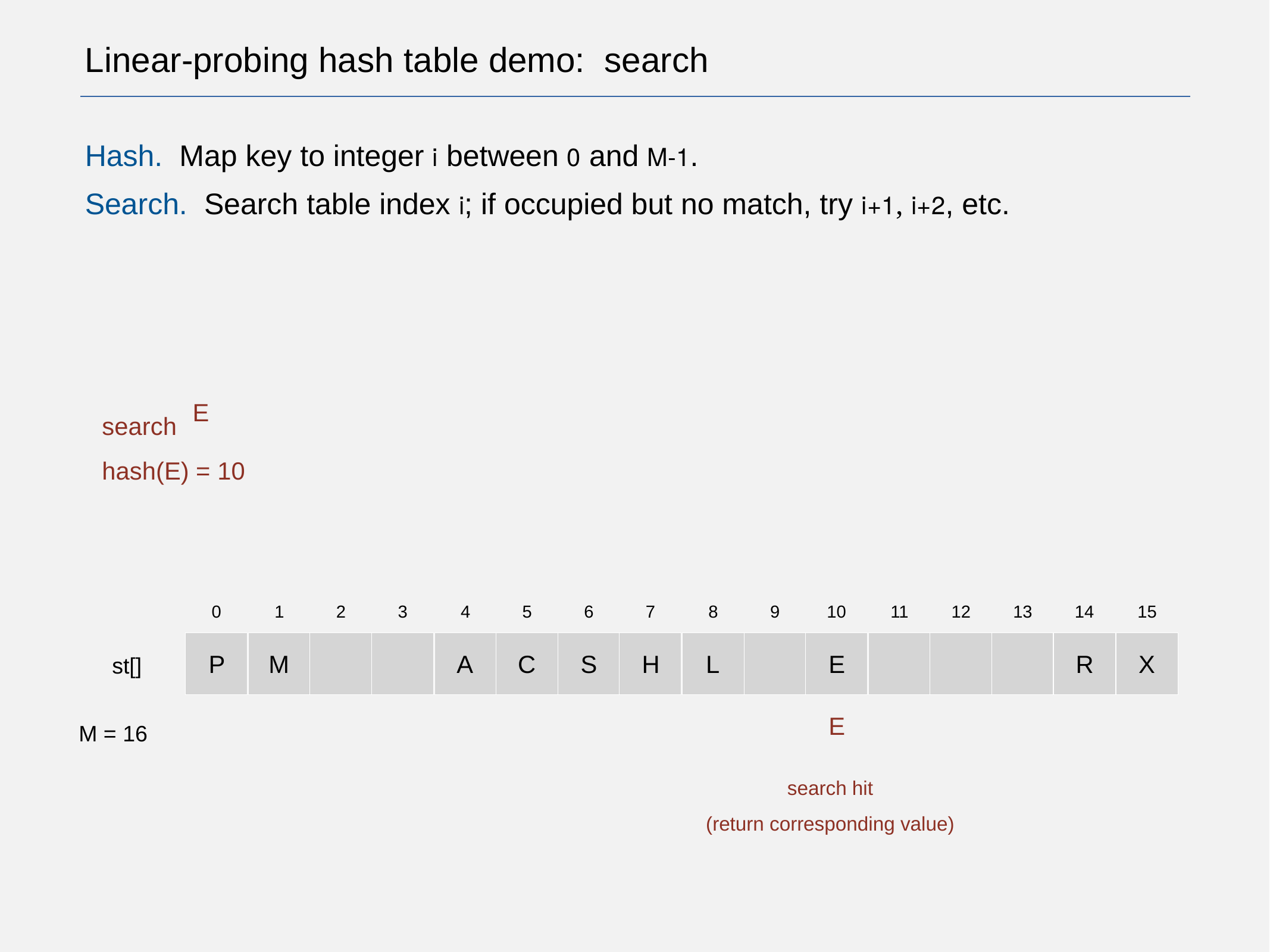

# Linear-probing hash table demo:  search
Hash.  Map key to integer i between 0 and M-1.
Search.  Search table index i; if occupied but no match, try i+1, i+2, etc.
E
search
hash(E) = 10
0
1
2
3
4
5
6
7
8
9
10
11
12
13
14
15
P
M
A
C
S
H
L
E
R
X

st[]
E
M = 16
search hit
(return corresponding value)